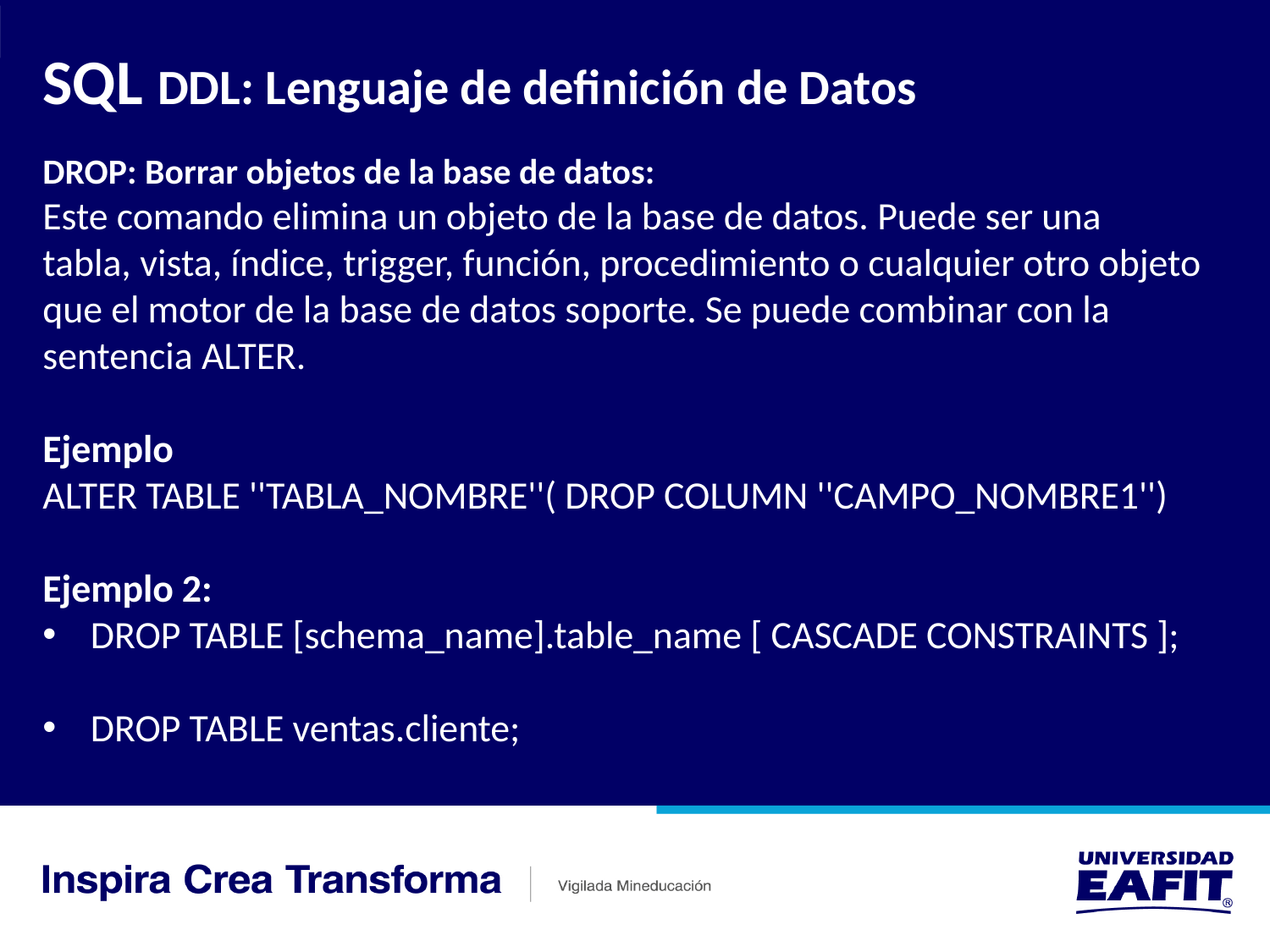

SQL DDL: Lenguaje de definición de Datos

DROP: Borrar objetos de la base de datos:
Este comando elimina un objeto de la base de datos. Puede ser una tabla, vista, índice, trigger, función, procedimiento o cualquier otro objeto que el motor de la base de datos soporte. Se puede combinar con la sentencia ALTER.

Ejemplo
ALTER TABLE ''TABLA_NOMBRE''( DROP COLUMN ''CAMPO_NOMBRE1'')

Ejemplo 2:
DROP TABLE [schema_name].table_name [ CASCADE CONSTRAINTS ];

DROP TABLE ventas.cliente;